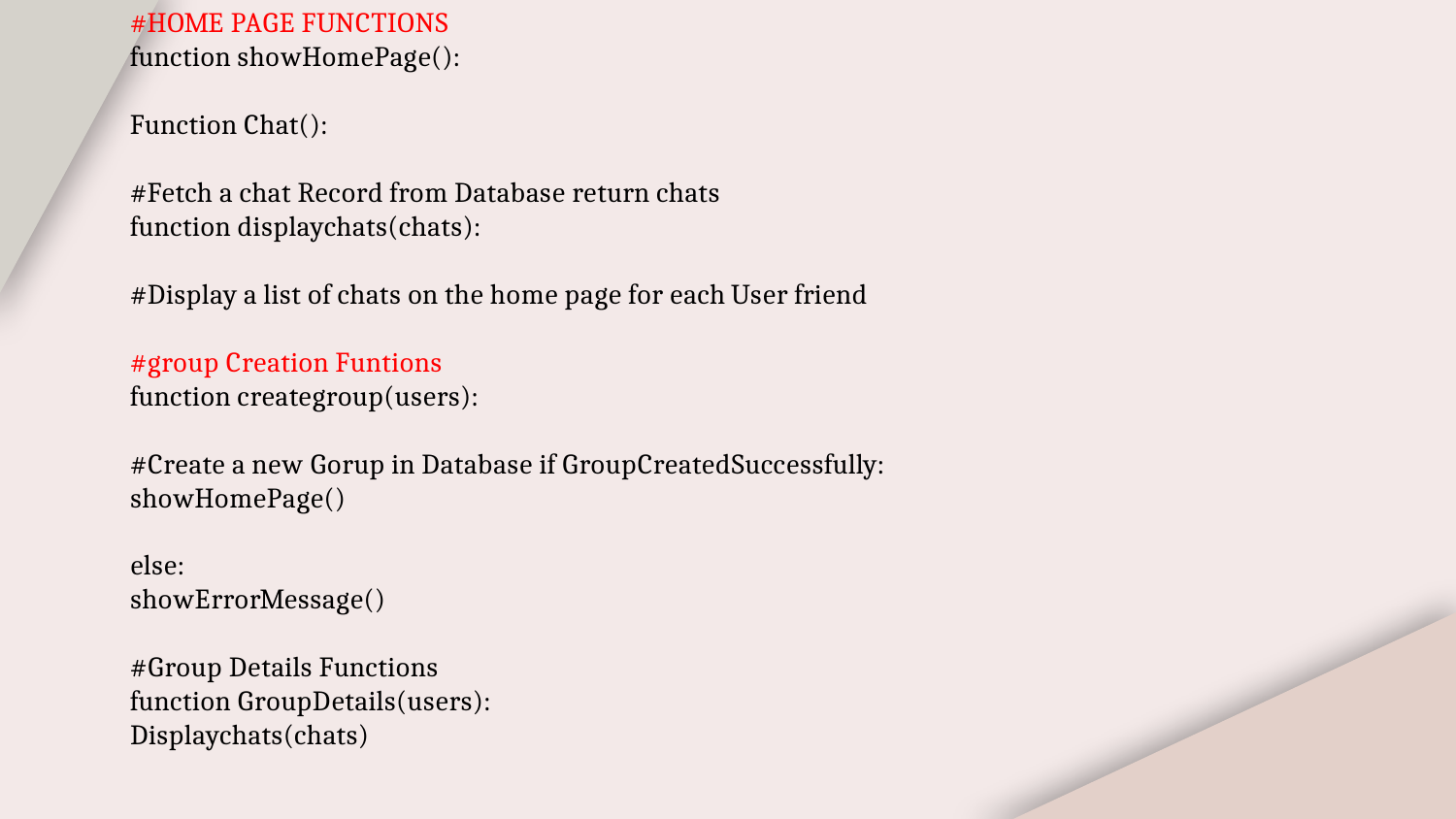

# #HOME PAGE FUNCTIONS function showHomePage(): Function Chat(): #Fetch a chat Record from Database return chats function displaychats(chats): #Display a list of chats on the home page for each User friend #group Creation Funtions function creategroup(users): #Create a new Gorup in Database if GroupCreatedSuccessfully: showHomePage() else: showErrorMessage() #Group Details Functions function GroupDetails(users): Displaychats(chats)